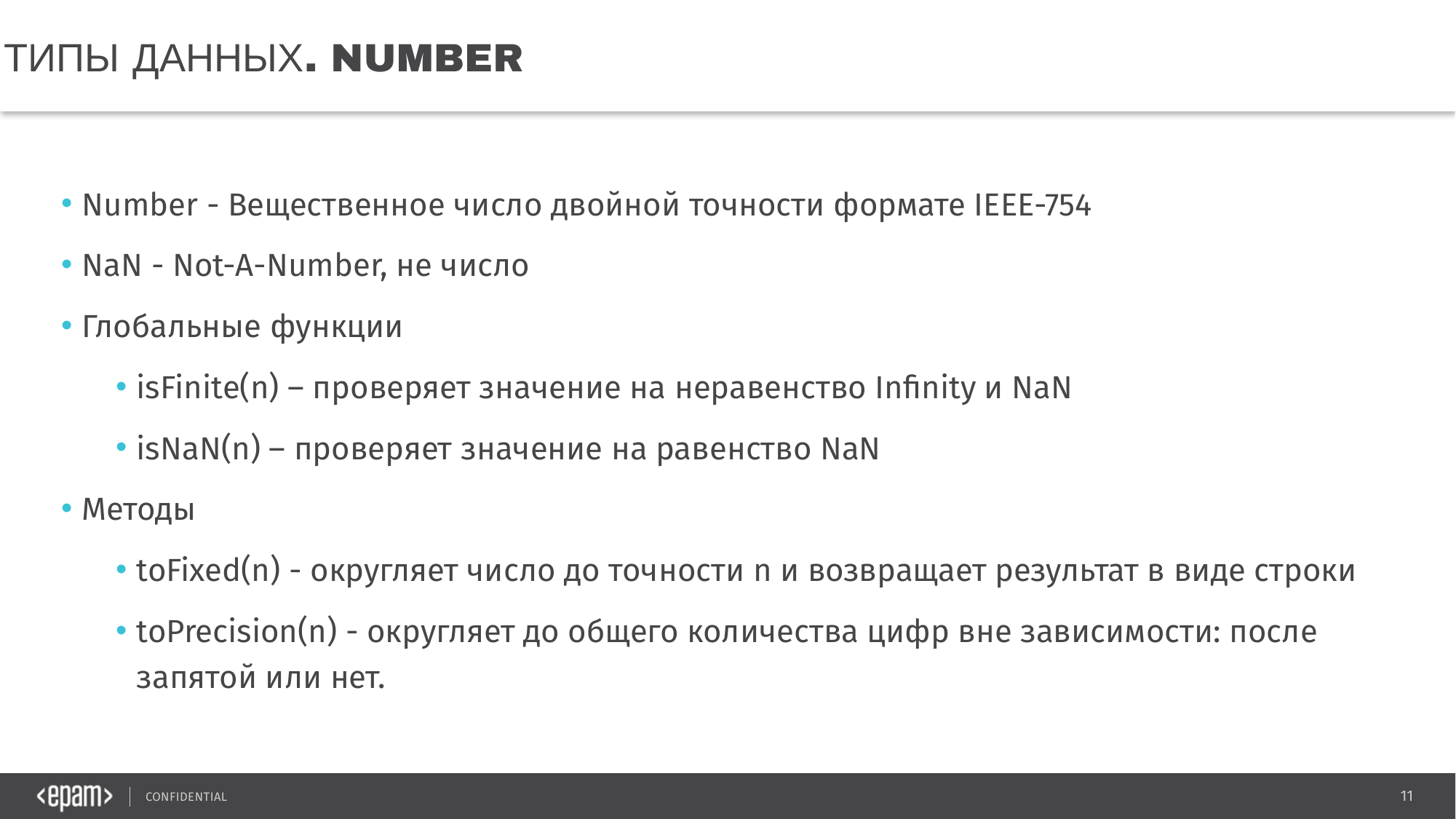

типы данных. number
Number - Вещественное число двойной точности формате IEEE-754
NaN - Not-A-Number, не число
Глобальные функции
isFinite(n) – проверяет значение на неравенство Infinity и NaN
isNaN(n) – проверяет значение на равенство NaN
Методы
toFixed(n) - округляет число до точности n и возвращает результат в виде строки
toPrecision(n) - округляет до общего количества цифр вне зависимости: после запятой или нет.
11